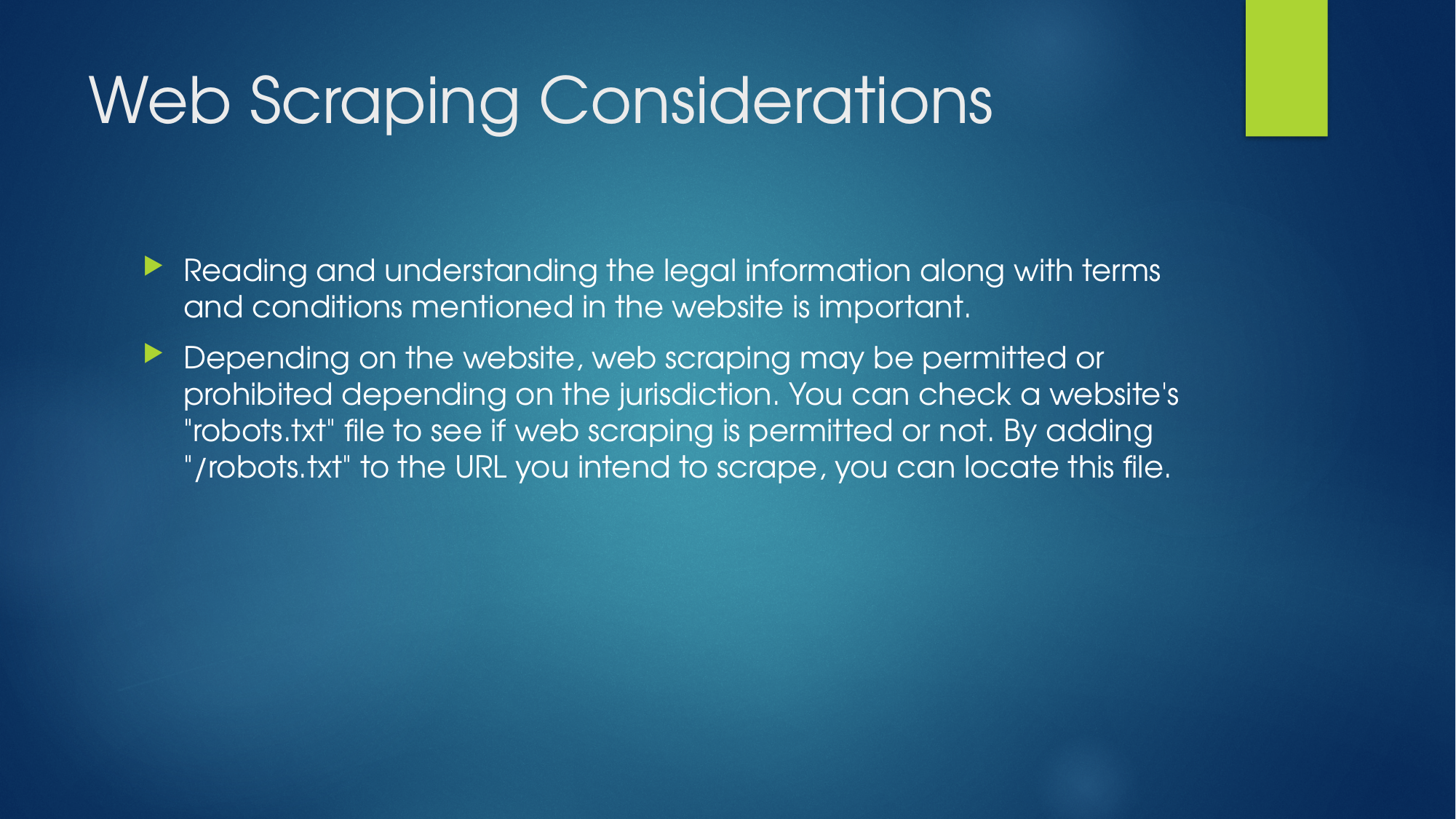

# Web Scraping Considerations
Reading and understanding the legal information along with terms and conditions mentioned in the website is important.
Depending on the website, web scraping may be permitted or prohibited depending on the jurisdiction. You can check a website's "robots.txt" file to see if web scraping is permitted or not. By adding "/robots.txt" to the URL you intend to scrape, you can locate this file.